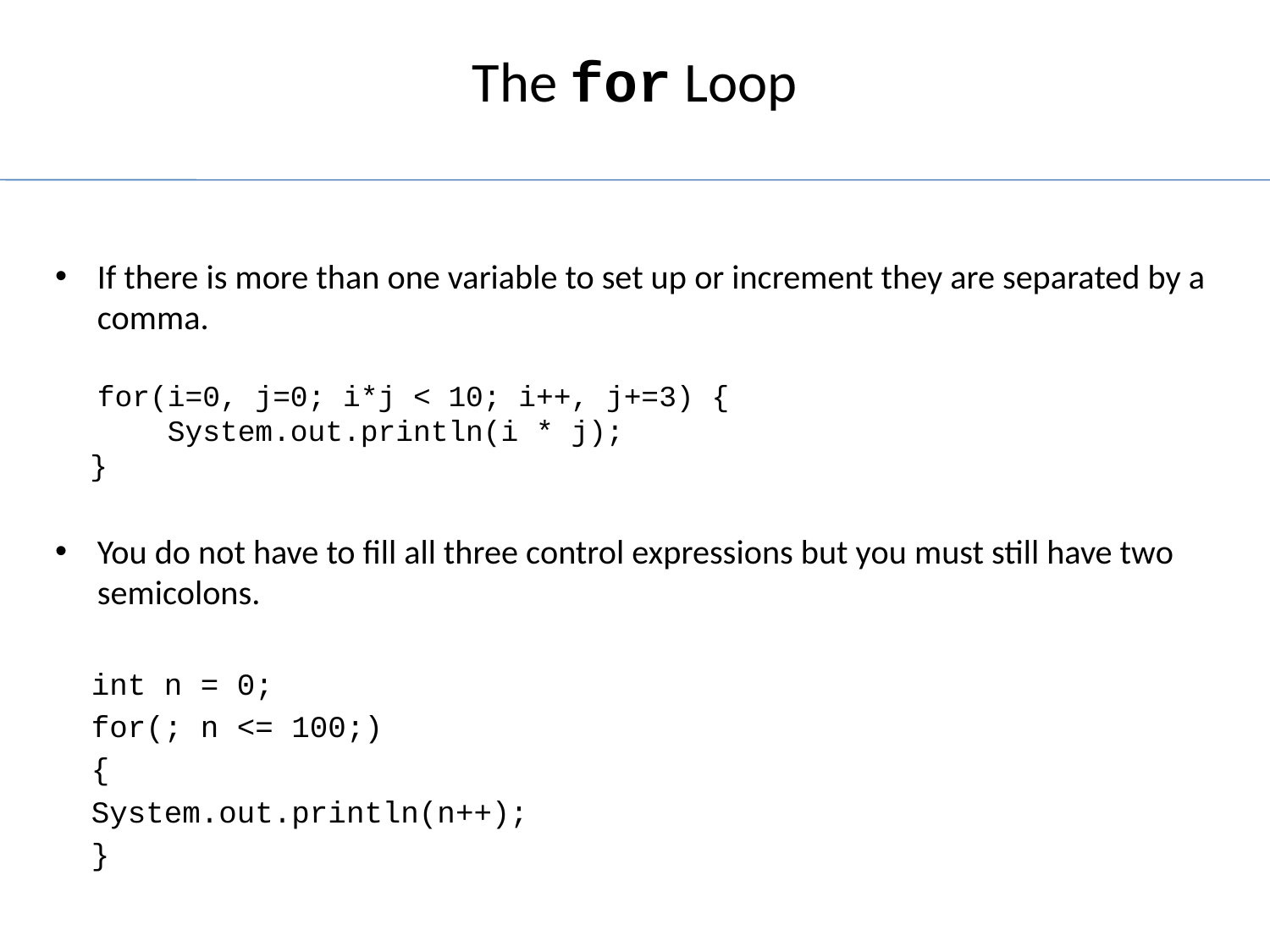

# The for Loop

If there is more than one variable to set up or increment they are separated by a comma.

	for(i=0, j=0; i*j < 10; i++, j+=3) {
    System.out.println(i * j);
  }

You do not have to fill all three control expressions but you must still have two semicolons.

  int n = 0;
  for(; n <= 100;)
  {
  System.out.println(n++);
  }